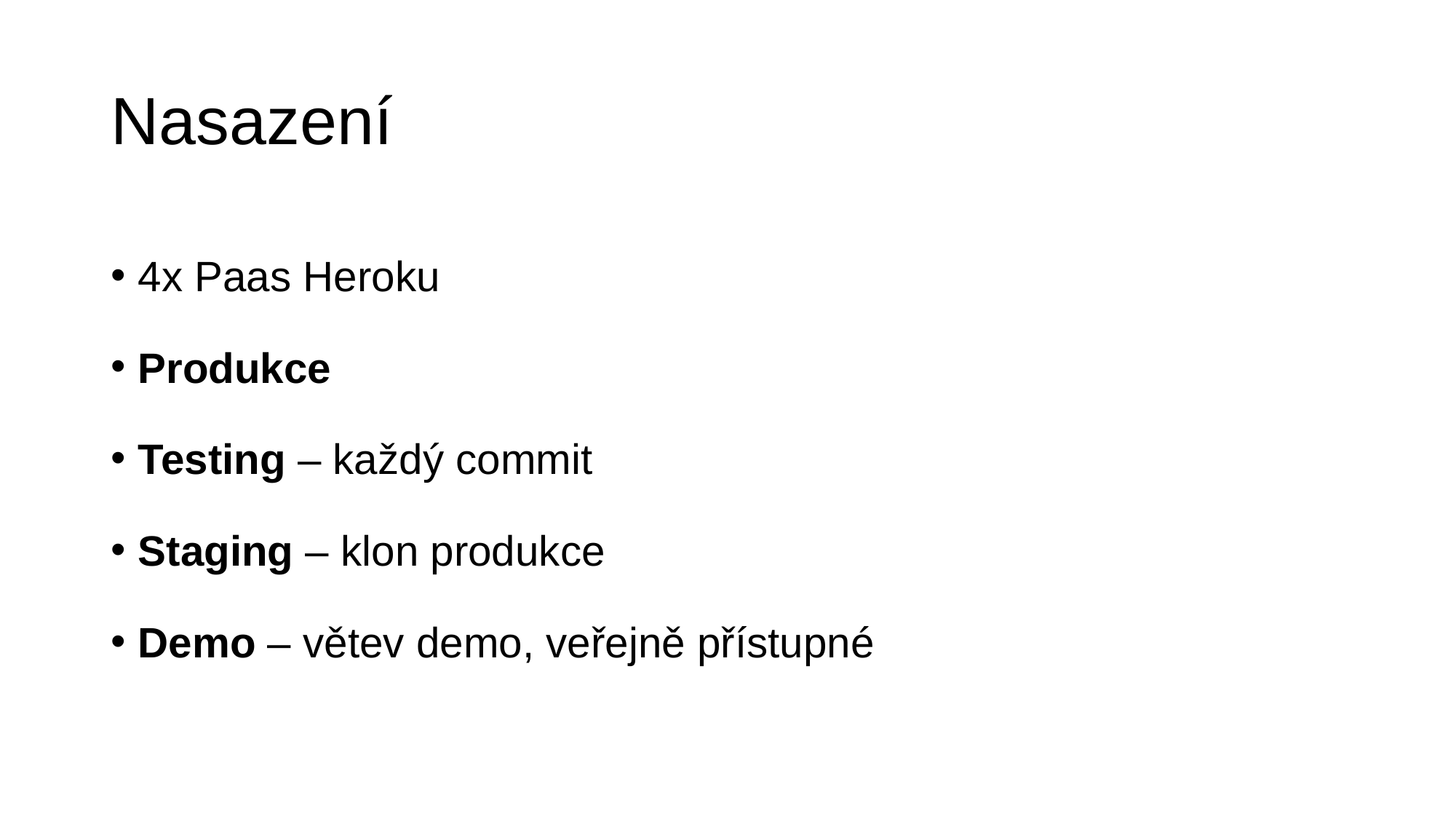

# Nasazení
4x Paas Heroku
Produkce
Testing – každý commit
Staging – klon produkce
Demo – větev demo, veřejně přístupné